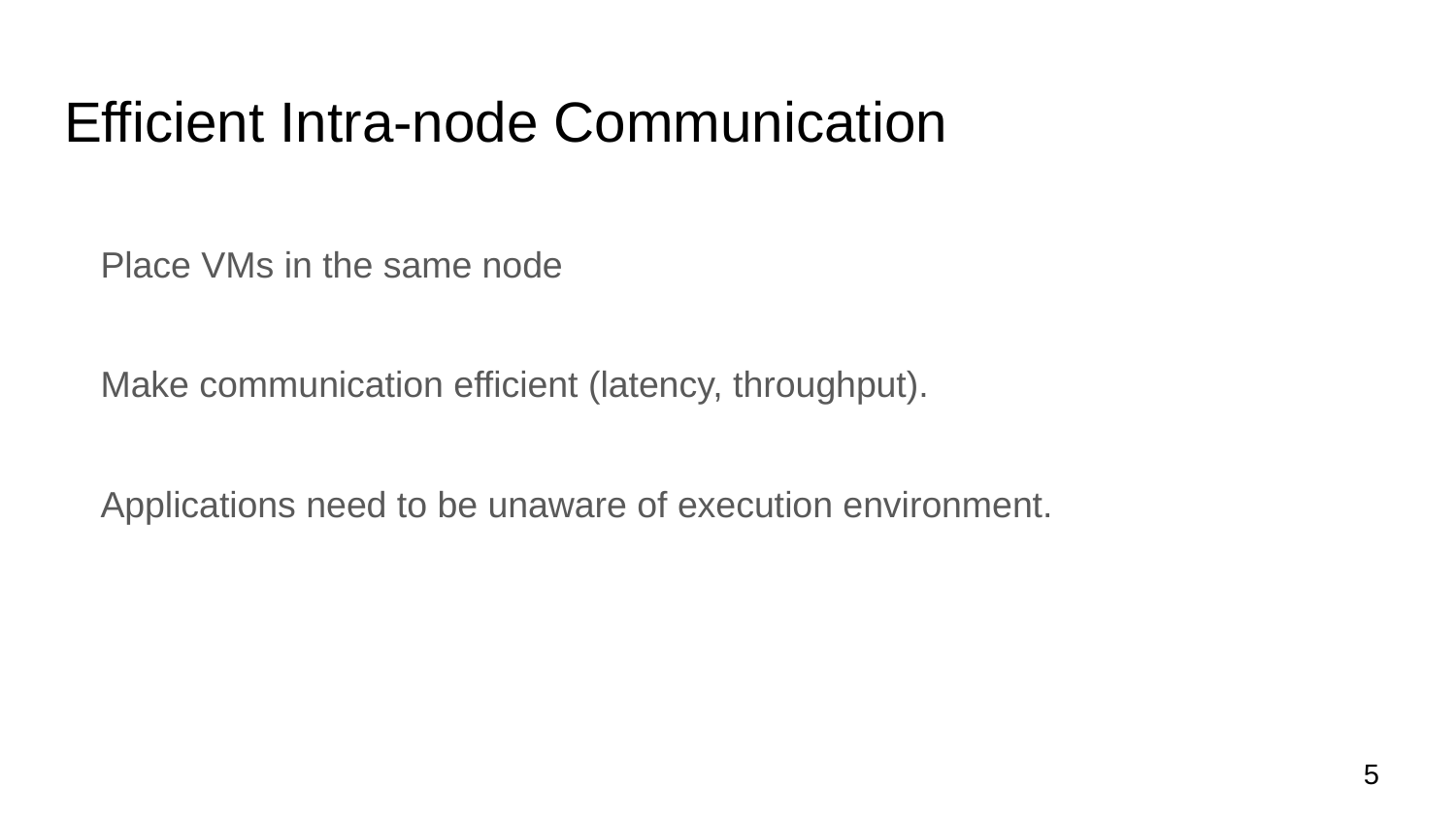

# Efficient Intra-node Communication
Place VMs in the same node
Make communication efficient (latency, throughput).
Applications need to be unaware of execution environment.
5